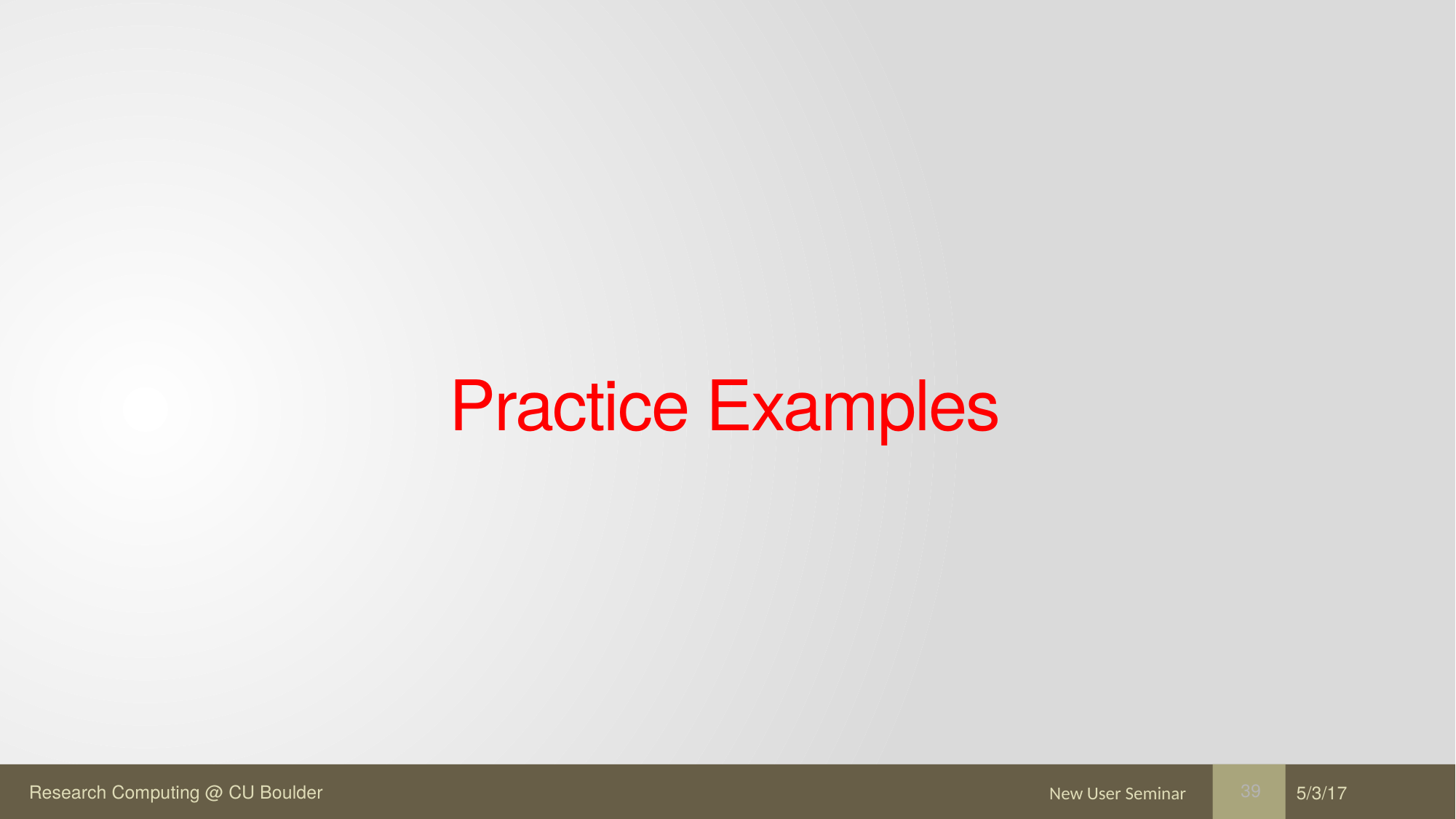

# Practice Examples
New User Seminar
5/3/17
39